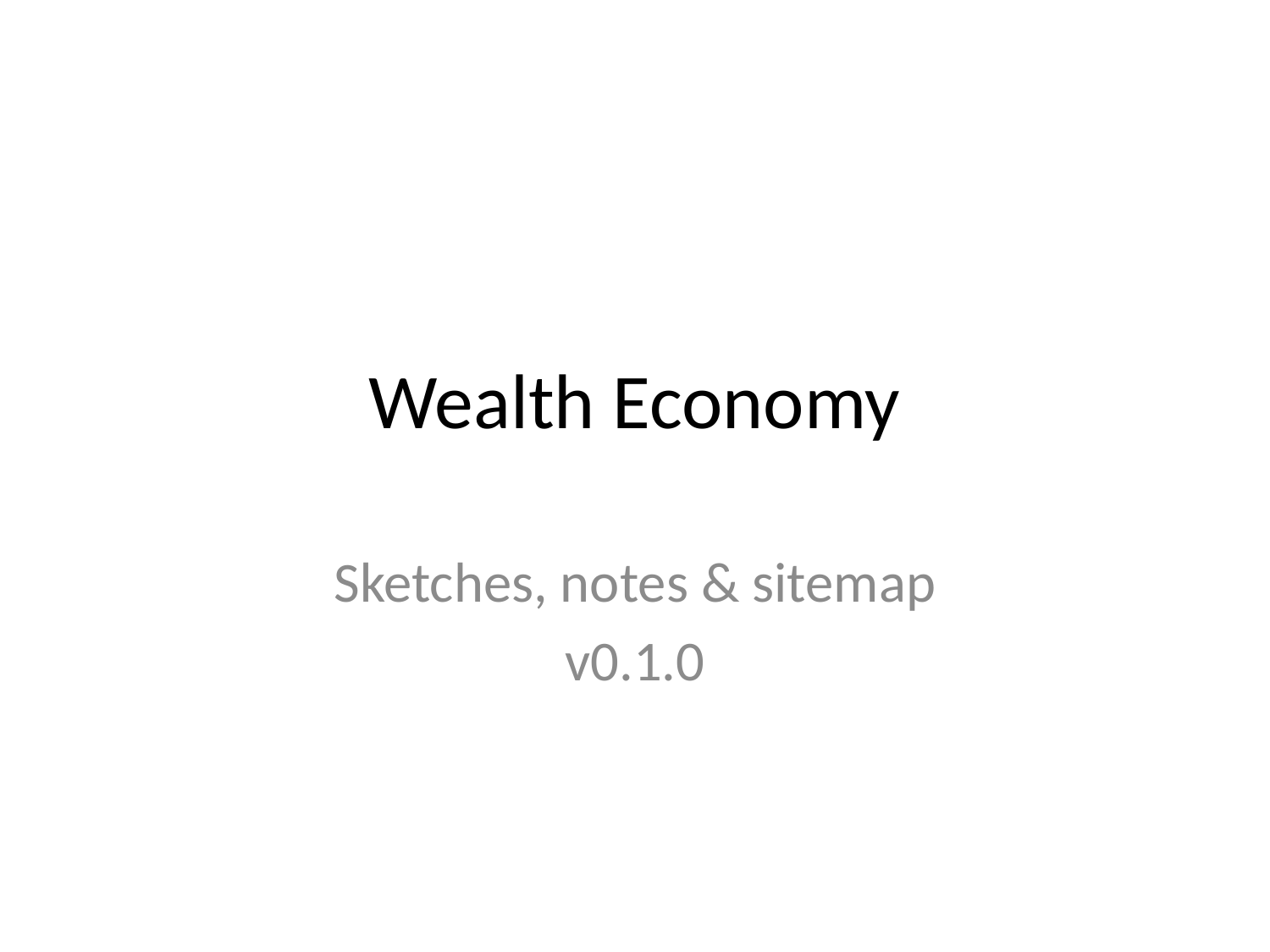

# Wealth Economy
Sketches, notes & sitemap
v0.1.0